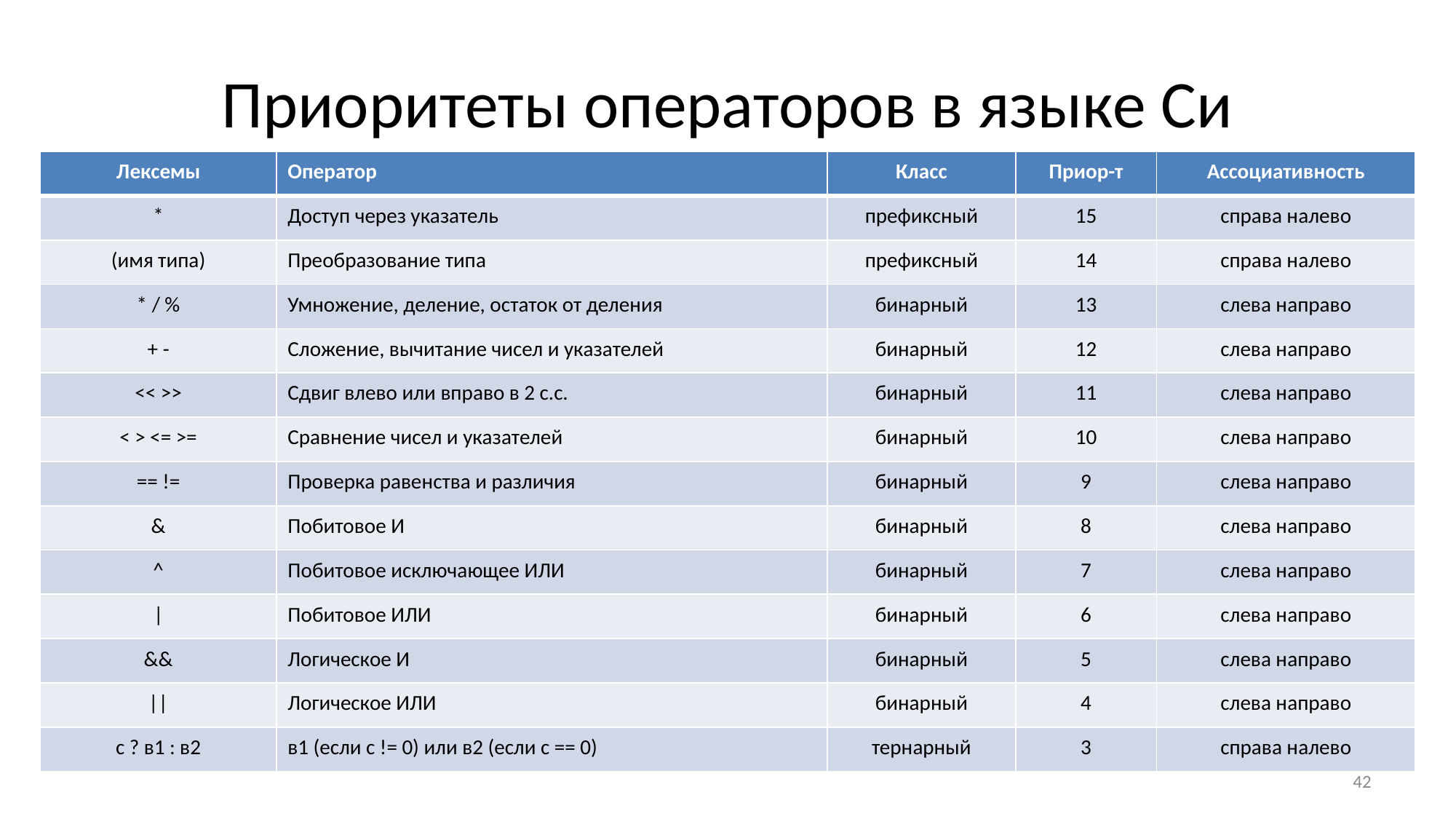

# Приоритеты операторов в языке Си
| Лексемы | Оператор | Класс | Приор-т | Ассоциативность |
| --- | --- | --- | --- | --- |
| \* | Доступ через указатель | префиксный | 15 | справа налево |
| (имя типа) | Преобразование типа | префиксный | 14 | справа налево |
| \* / % | Умножение, деление, остаток от деления | бинарный | 13 | слева направо |
| + - | Сложение, вычитание чисел и указателей | бинарный | 12 | слева направо |
| << >> | Сдвиг влево или вправо в 2 с.с. | бинарный | 11 | слева направо |
| < > <= >= | Сравнение чисел и указателей | бинарный | 10 | слева направо |
| == != | Проверка равенства и различия | бинарный | 9 | слева направо |
| & | Побитовое И | бинарный | 8 | слева направо |
| ^ | Побитовое исключающее ИЛИ | бинарный | 7 | слева направо |
| | | Побитовое ИЛИ | бинарный | 6 | слева направо |
| && | Логическое И | бинарный | 5 | слева направо |
| || | Логическое ИЛИ | бинарный | 4 | слева направо |
| с ? в1 : в2 | в1 (если с != 0) или в2 (если с == 0) | тернарный | 3 | справа налево |
42